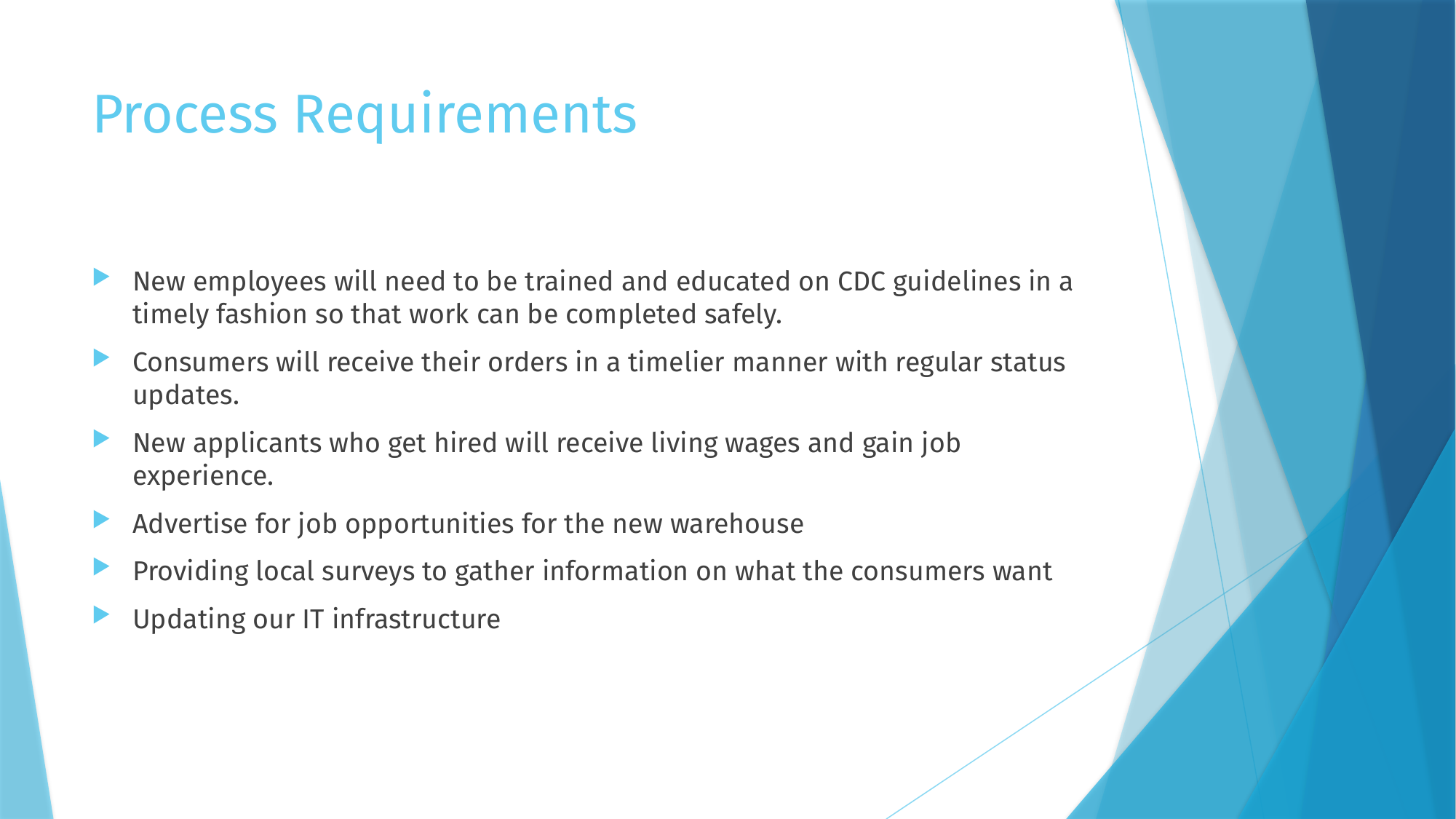

# Process Requirements
New employees will need to be trained and educated on CDC guidelines in a timely fashion so that work can be completed safely.
Consumers will receive their orders in a timelier manner with regular status updates.
New applicants who get hired will receive living wages and gain job experience.
Advertise for job opportunities for the new warehouse
Providing local surveys to gather information on what the consumers want
Updating our IT infrastructure